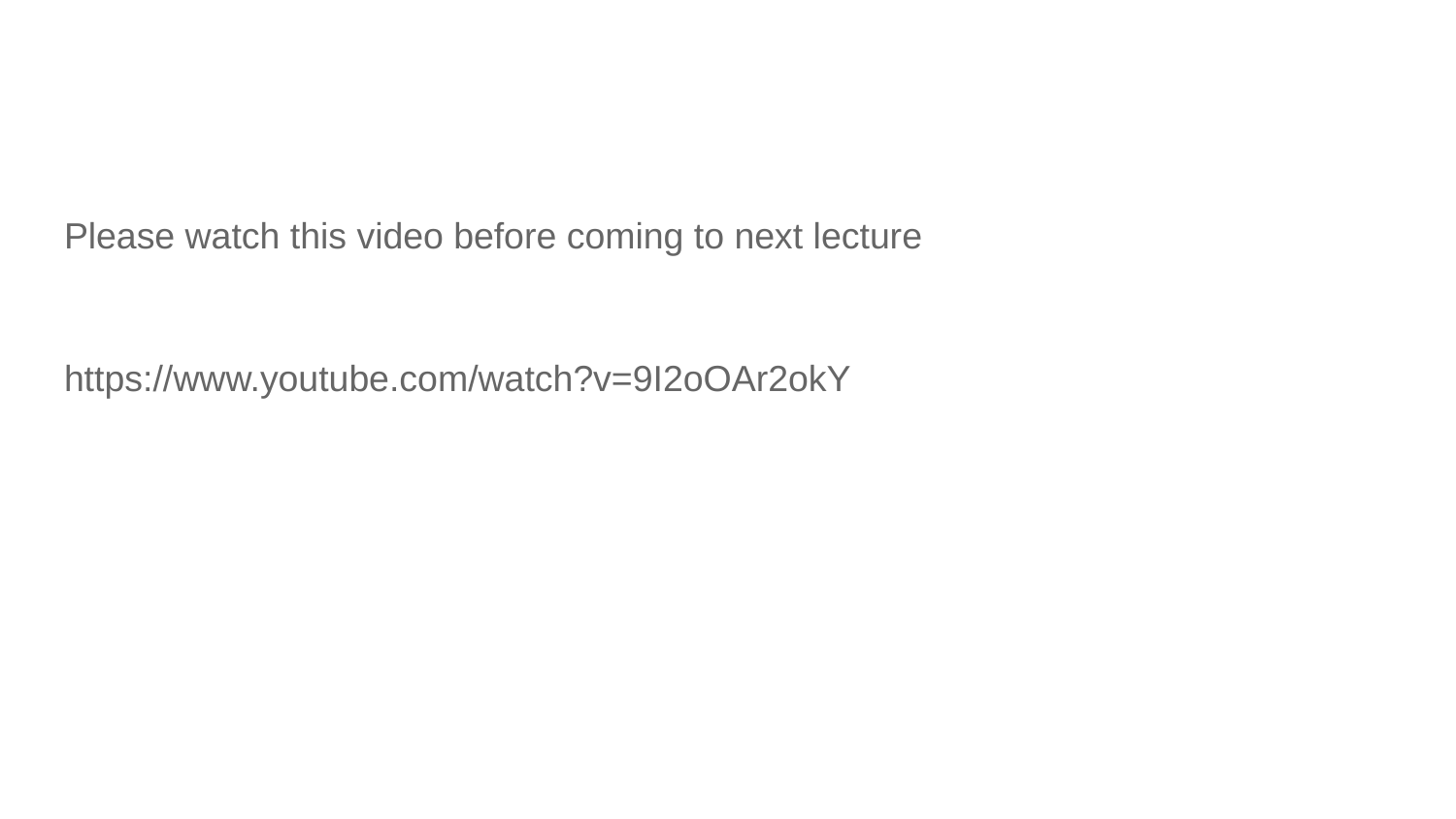

#
Please watch this video before coming to next lecture

https://www.youtube.com/watch?v=9I2oOAr2okY